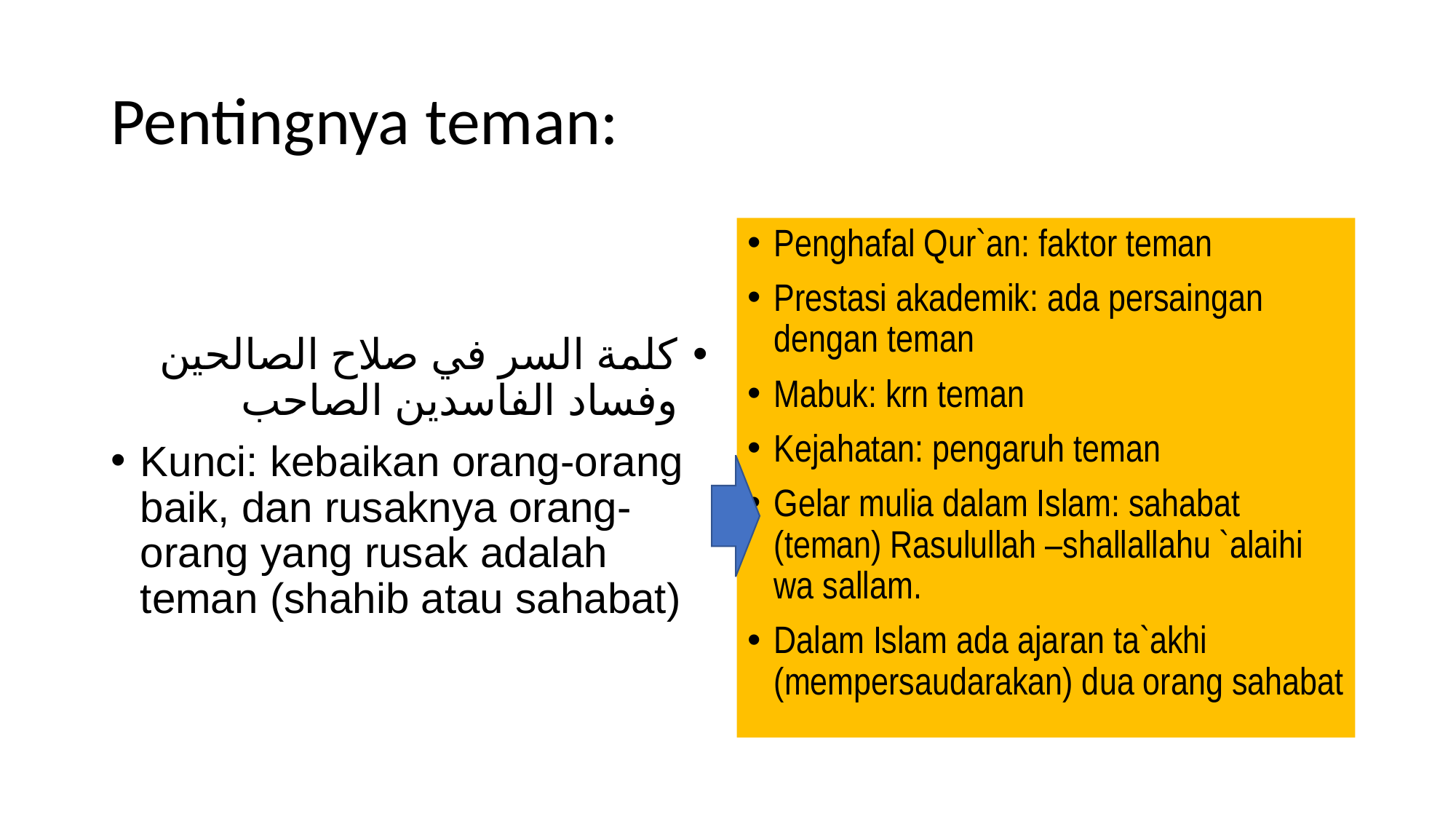

# Pentingnya teman:
كلمة السر في صلاح الصالحين وفساد الفاسدين الصاحب
Kunci: kebaikan orang-orang baik, dan rusaknya orang-orang yang rusak adalah teman (shahib atau sahabat)
Penghafal Qur`an: faktor teman
Prestasi akademik: ada persaingan dengan teman
Mabuk: krn teman
Kejahatan: pengaruh teman
Gelar mulia dalam Islam: sahabat (teman) Rasulullah –shallallahu `alaihi wa sallam.
Dalam Islam ada ajaran ta`akhi (mempersaudarakan) dua orang sahabat